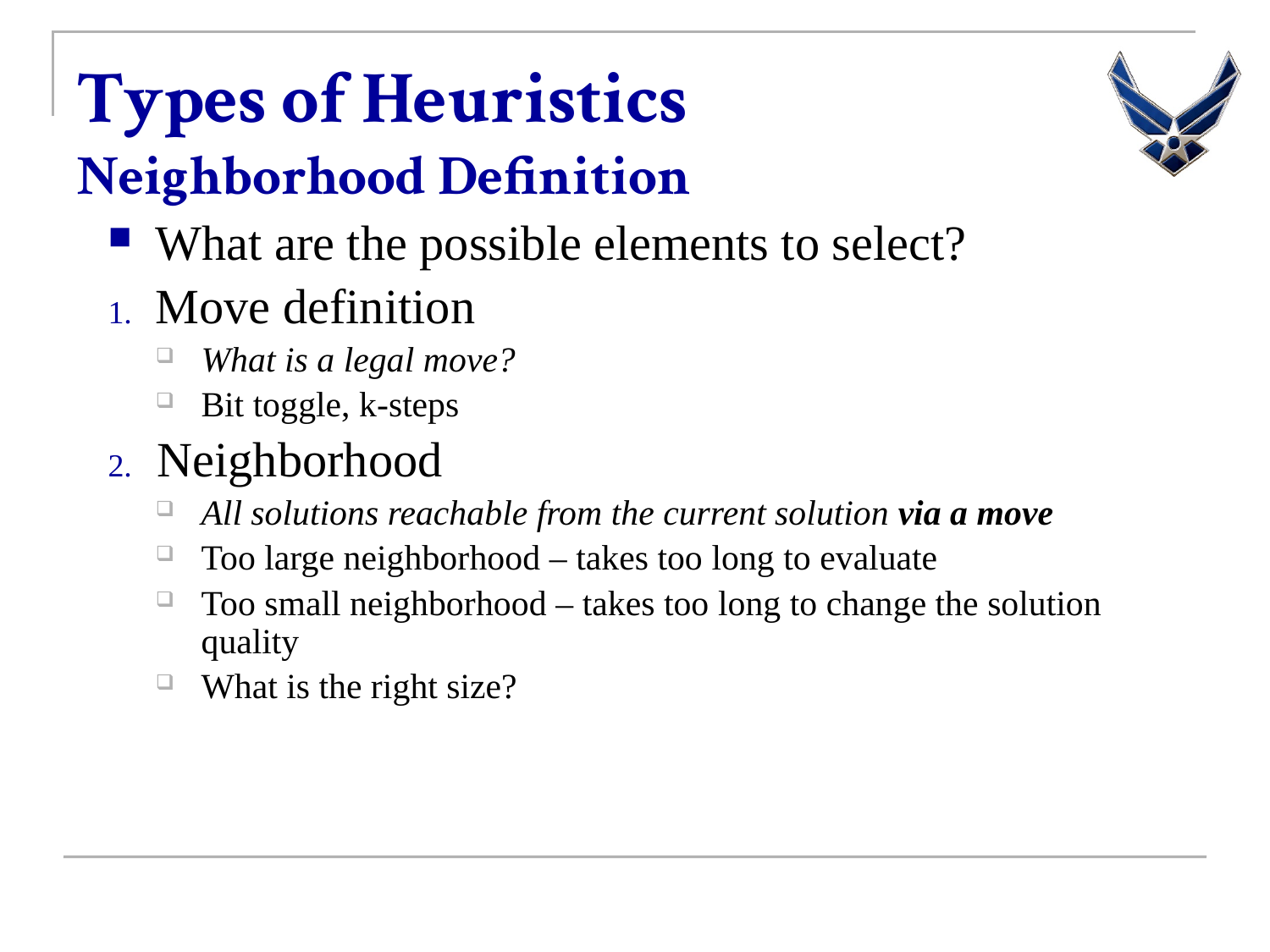

# Types of Heuristics Neighborhood Definition
What are the possible elements to select?
Move definition
What is a legal move?
Bit toggle, k-steps
Neighborhood
All solutions reachable from the current solution via a move
Too large neighborhood – takes too long to evaluate
Too small neighborhood – takes too long to change the solution quality
What is the right size?